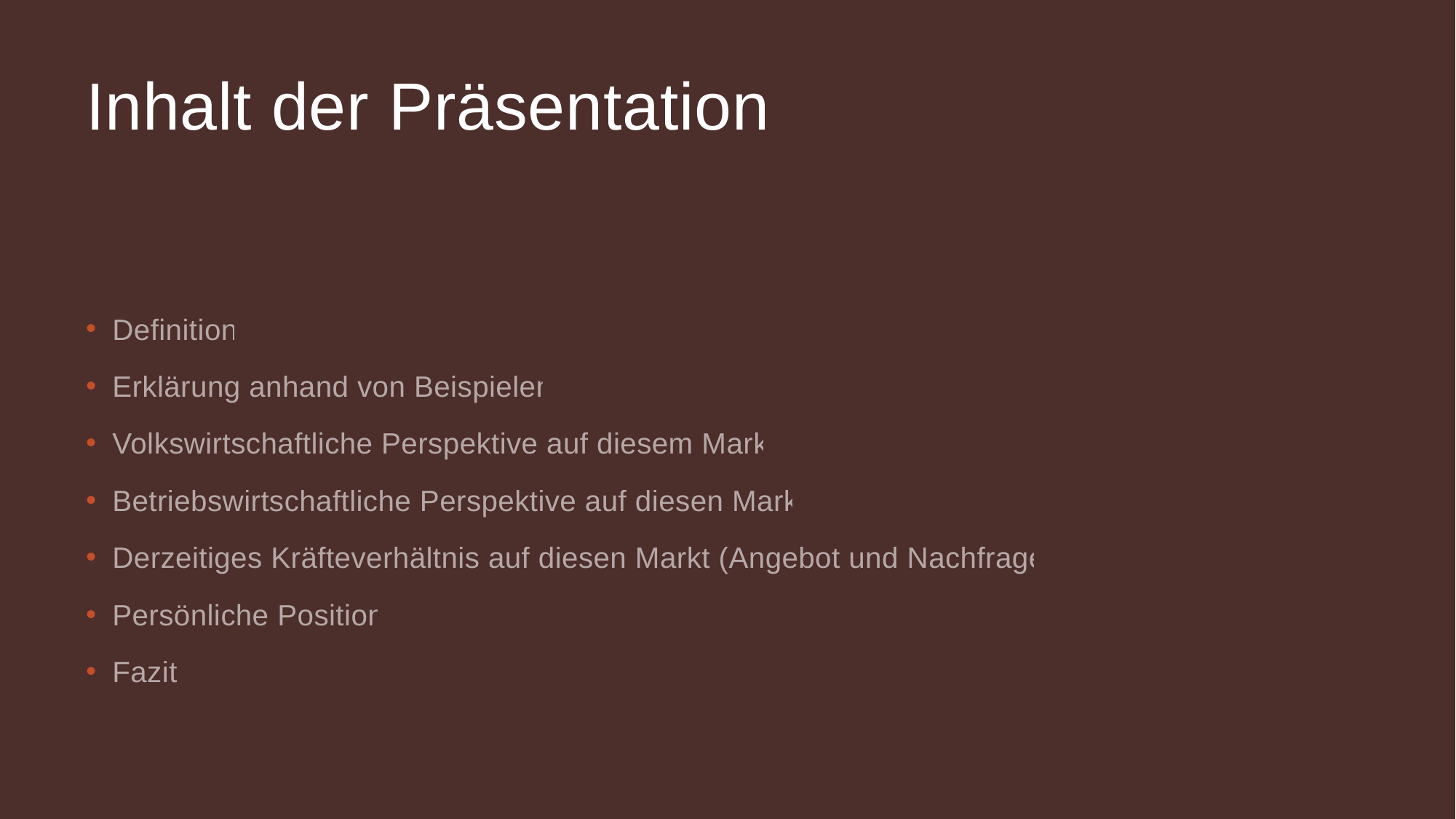

# Inhalt der Präsentation
Definition
Erklärung anhand von Beispielen
Volkswirtschaftliche Perspektive auf diesem Markt
Betriebswirtschaftliche Perspektive auf diesen Markt
Derzeitiges Kräfteverhältnis auf diesen Markt (Angebot und Nachfrage)
Persönliche Position
Fazit